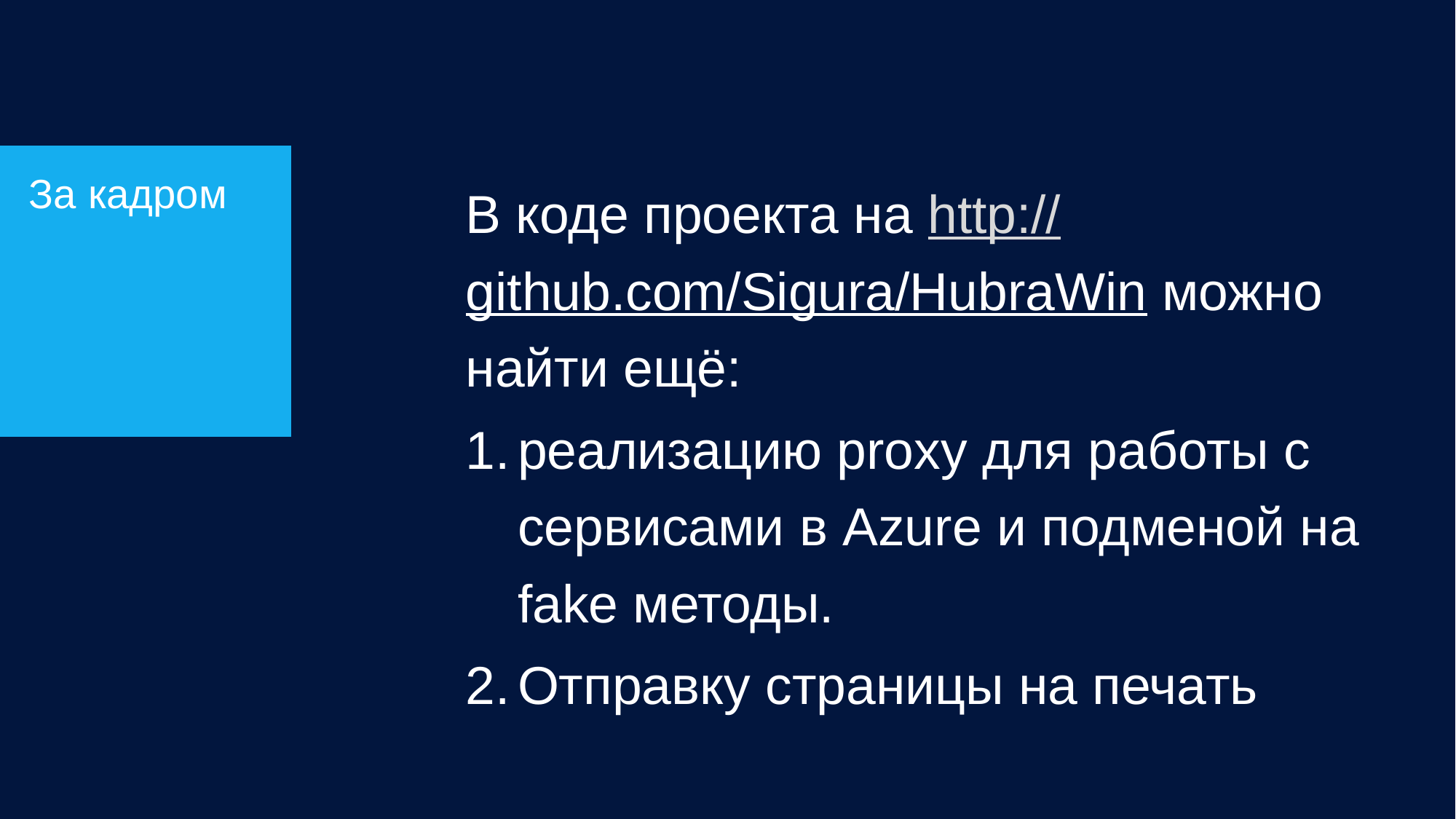

# За кадром
В коде проекта на http://github.com/Sigura/HubraWin можно найти ещё:
реализацию proxy для работы с сервисами в Azure и подменой на fake методы.
Отправку страницы на печать